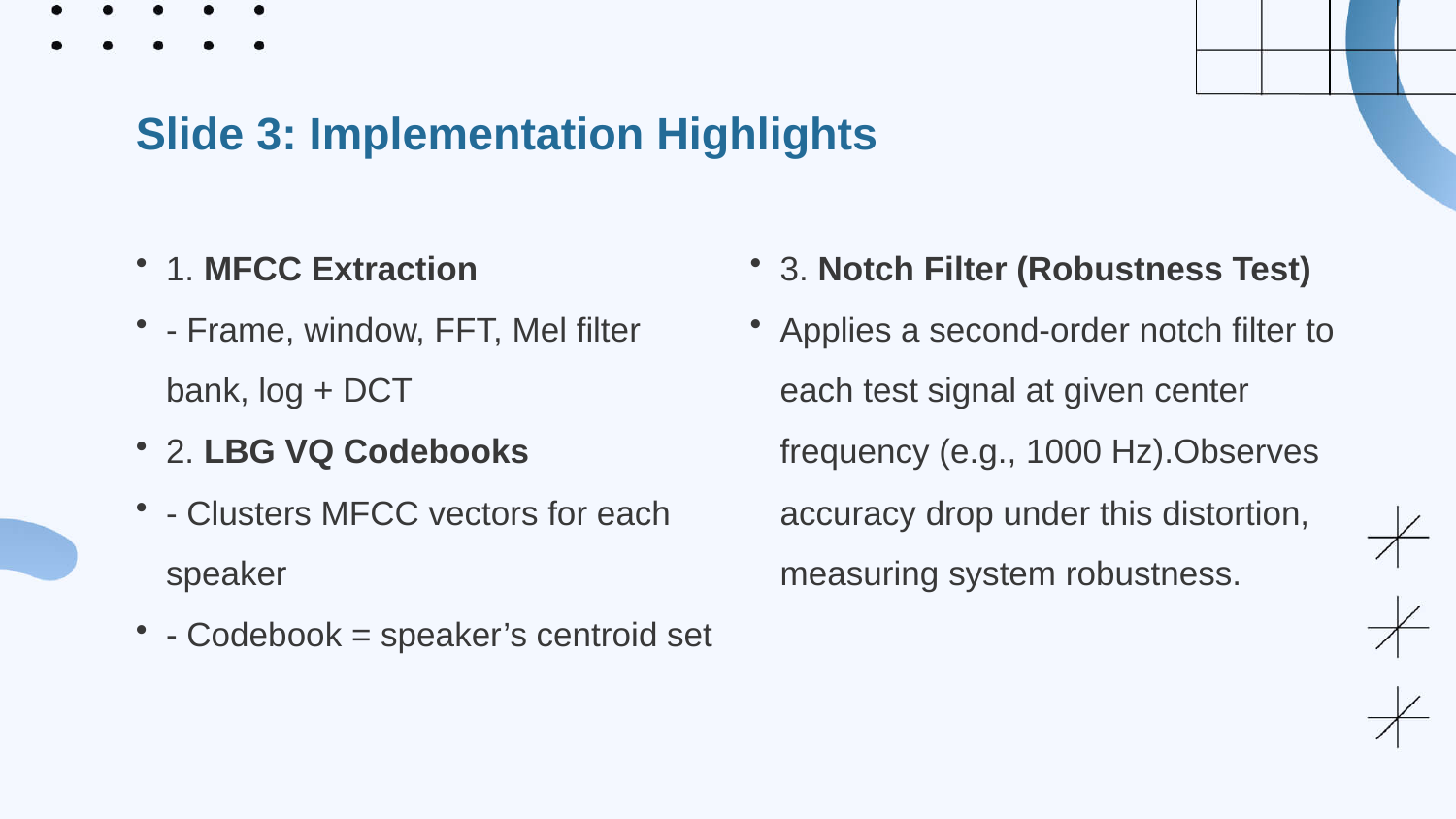

Slide 3: Implementation Highlights
1. MFCC Extraction
- Frame, window, FFT, Mel filter bank, log + DCT
2. LBG VQ Codebooks
- Clusters MFCC vectors for each speaker
- Codebook = speaker’s centroid set
3. Notch Filter (Robustness Test)
Applies a second‐order notch filter to each test signal at given center frequency (e.g., 1000 Hz).Observes accuracy drop under this distortion, measuring system robustness.